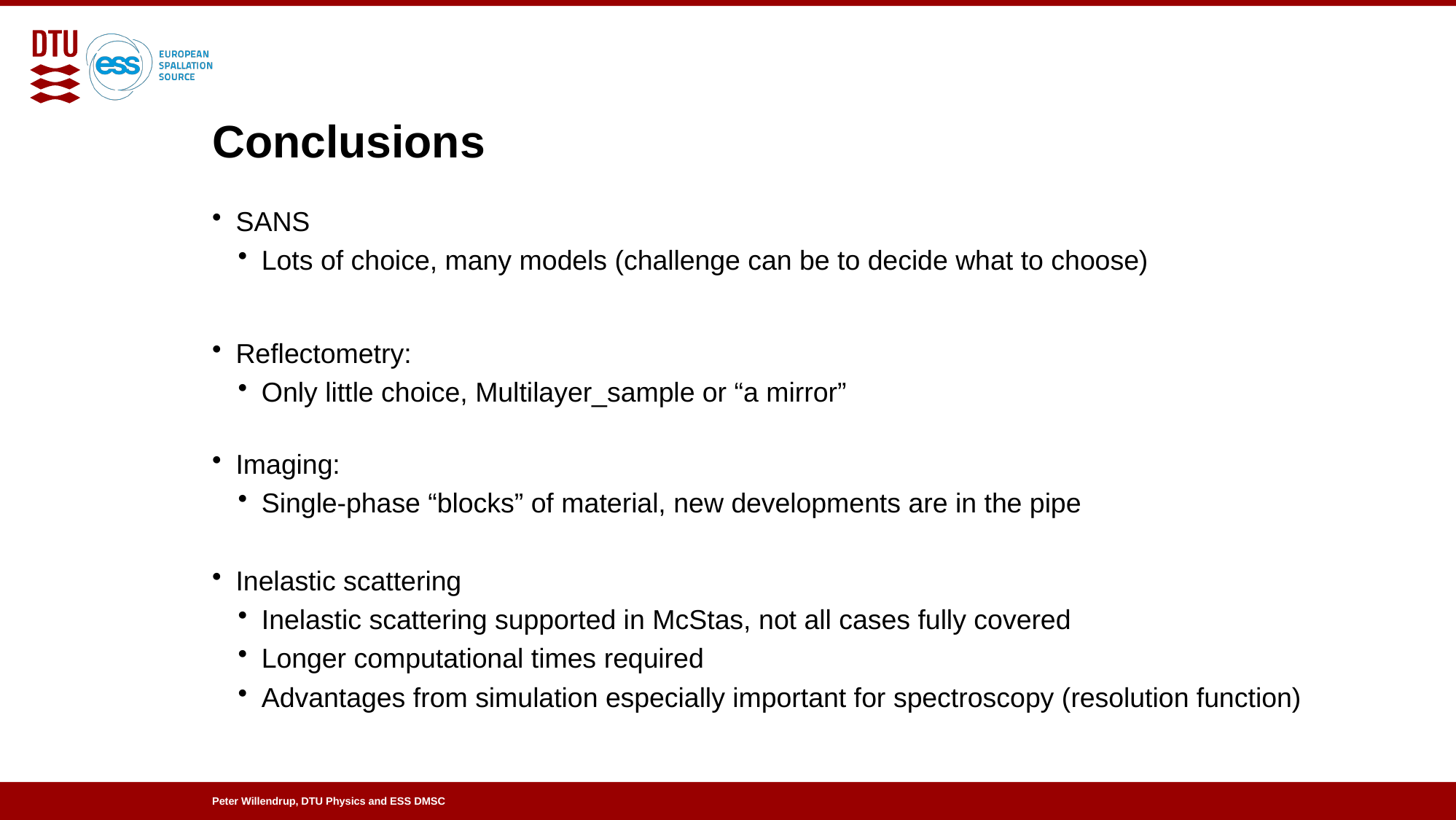

# Conclusions
SANS
Lots of choice, many models (challenge can be to decide what to choose)

Reflectometry:
Only little choice, Multilayer_sample or “a mirror”
Imaging:
Single-phase “blocks” of material, new developments are in the pipe

Inelastic scattering
Inelastic scattering supported in McStas, not all cases fully covered
Longer computational times required
Advantages from simulation especially important for spectroscopy (resolution function)
20